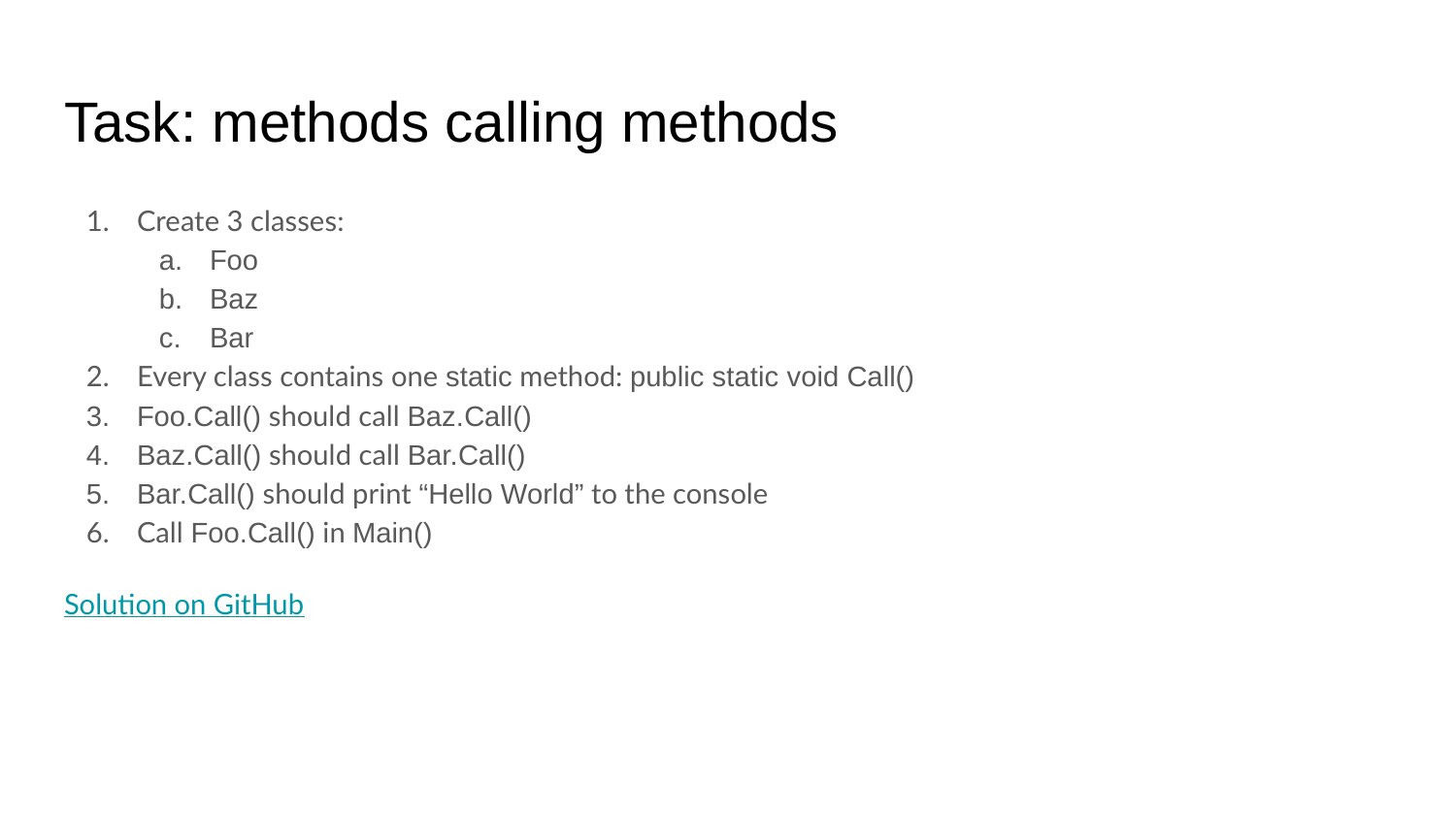

# Task: methods calling methods
Create 3 classes:
Foo
Baz
Bar
Every class contains one static method: public static void Call()
Foo.Call() should call Baz.Call()
Baz.Call() should call Bar.Call()
Bar.Call() should print “Hello World” to the console
Call Foo.Call() in Main()
Solution on GitHub